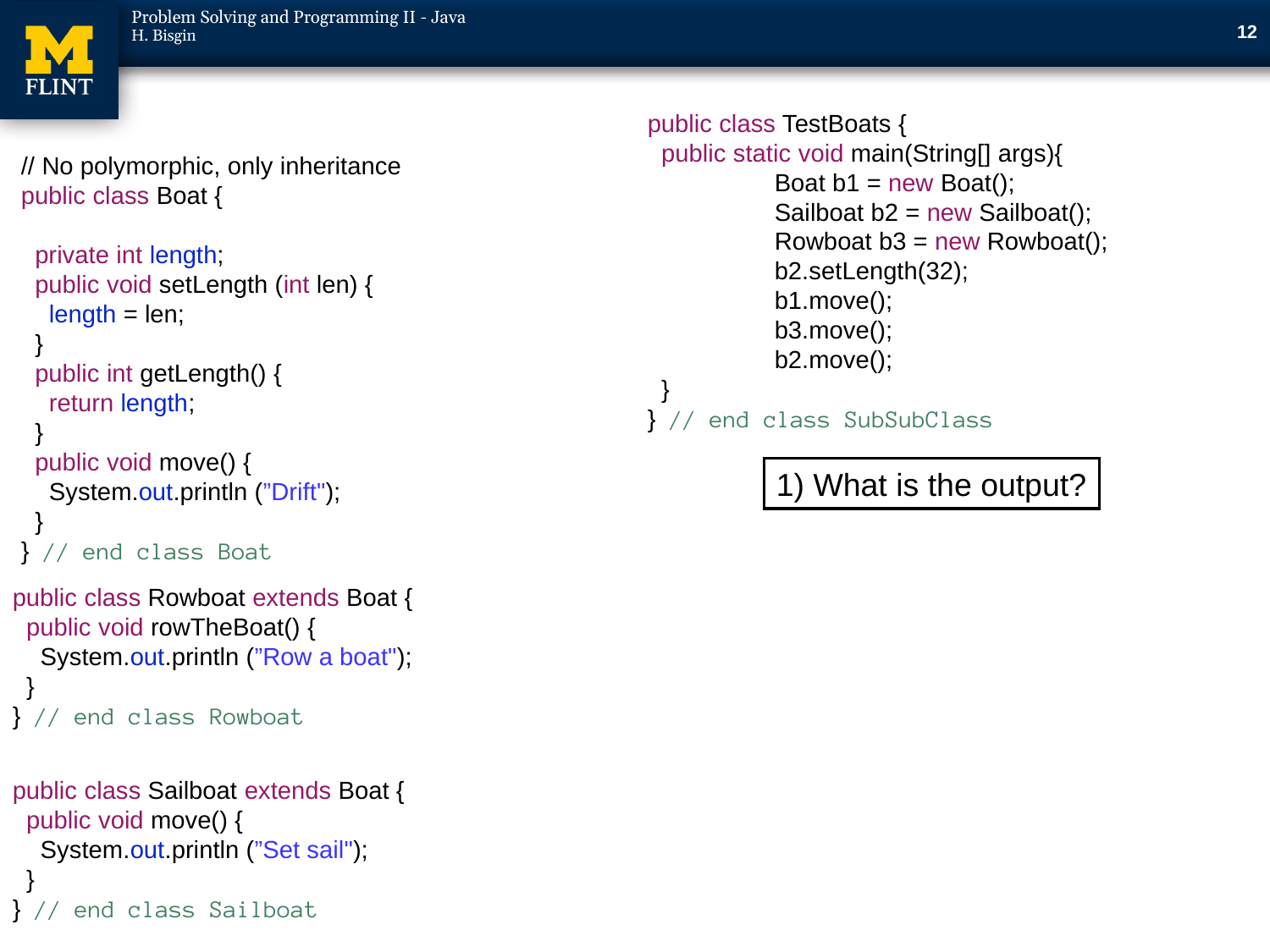

12
public class TestBoats {
  public static void main(String[] args){
	Boat b1 = new Boat();
	Sailboat b2 = new Sailboat();
	Rowboat b3 = new Rowboat();
	b2.setLength(32);
	b1.move();
	b3.move();
	b2.move();
  }
} // end class SubSubClass
// No polymorphic, only inheritance
public class Boat {

  private int length;
  public void setLength (int len) {
    length = len;
  }
  public int getLength() {
    return length;
  }
  public void move() {
    System.out.println (”Drift");
  }
} // end class Boat
1) What is the output?
public class Rowboat extends Boat {
  public void rowTheBoat() {
    System.out.println (”Row a boat");
  }
} // end class Rowboat
public class Sailboat extends Boat {
  public void move() {
    System.out.println (”Set sail");
  }
} // end class Sailboat